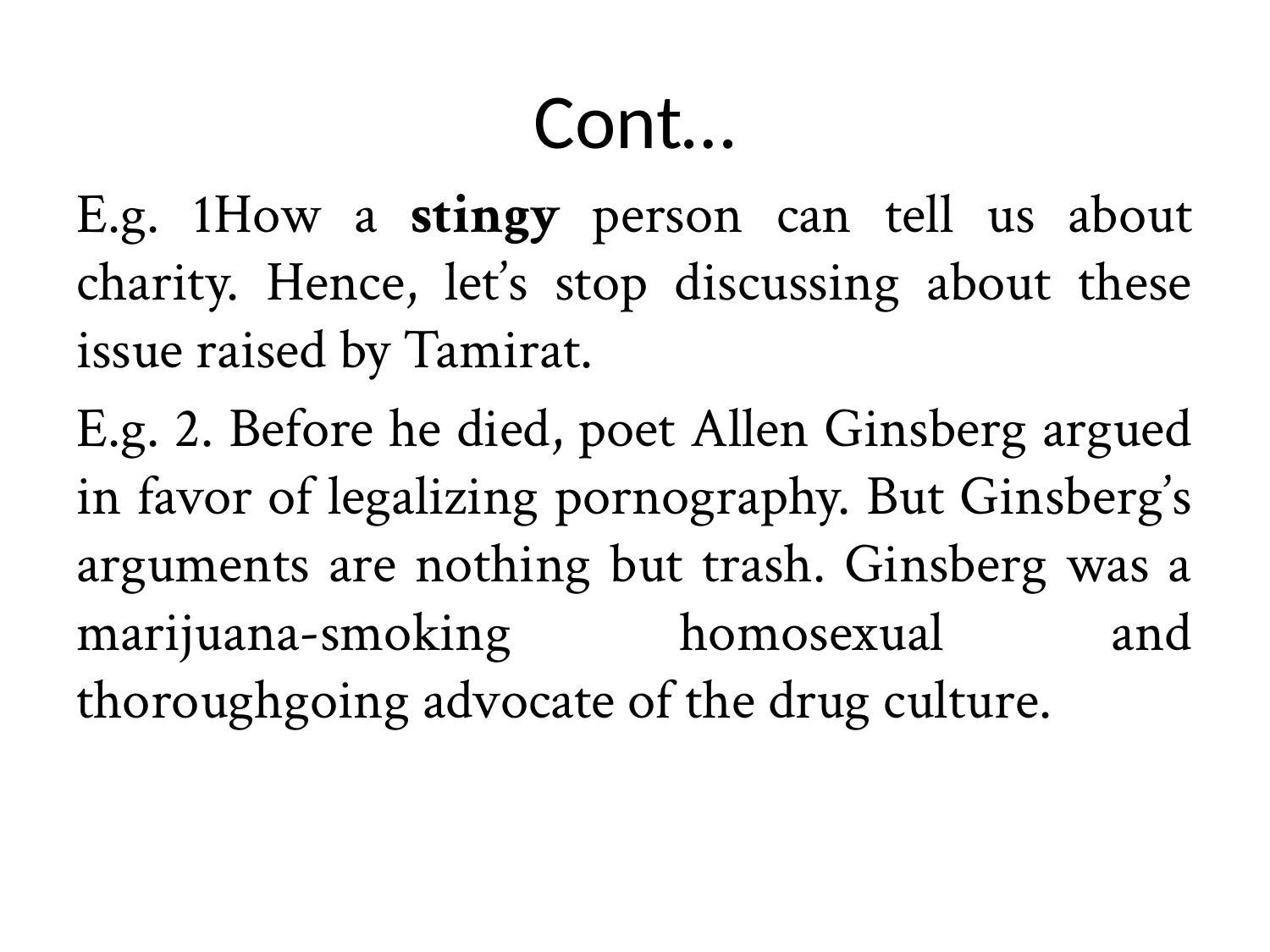

# Cont…
E.g. 1How a stingy person can tell us about charity. Hence, let’s stop discussing about these issue raised by Tamirat.
E.g. 2. Before he died, poet Allen Ginsberg argued in favor of legalizing pornography. But Ginsberg’s arguments are nothing but trash. Ginsberg was a marijuana-smoking homosexual and thoroughgoing advocate of the drug culture.